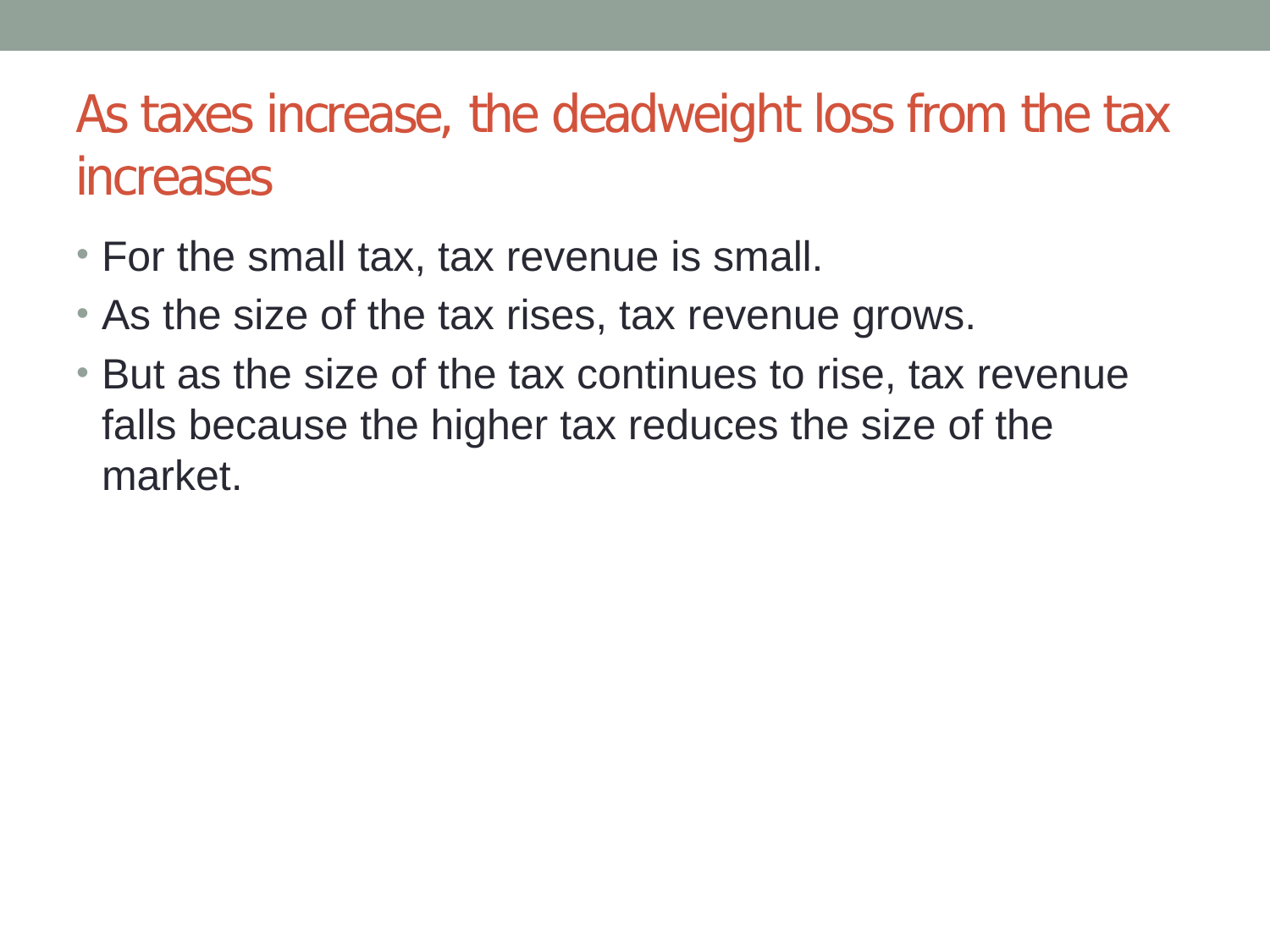

# As taxes increase, the deadweight loss from the tax increases
For the small tax, tax revenue is small.
As the size of the tax rises, tax revenue grows.
But as the size of the tax continues to rise, tax revenue falls because the higher tax reduces the size of the market.